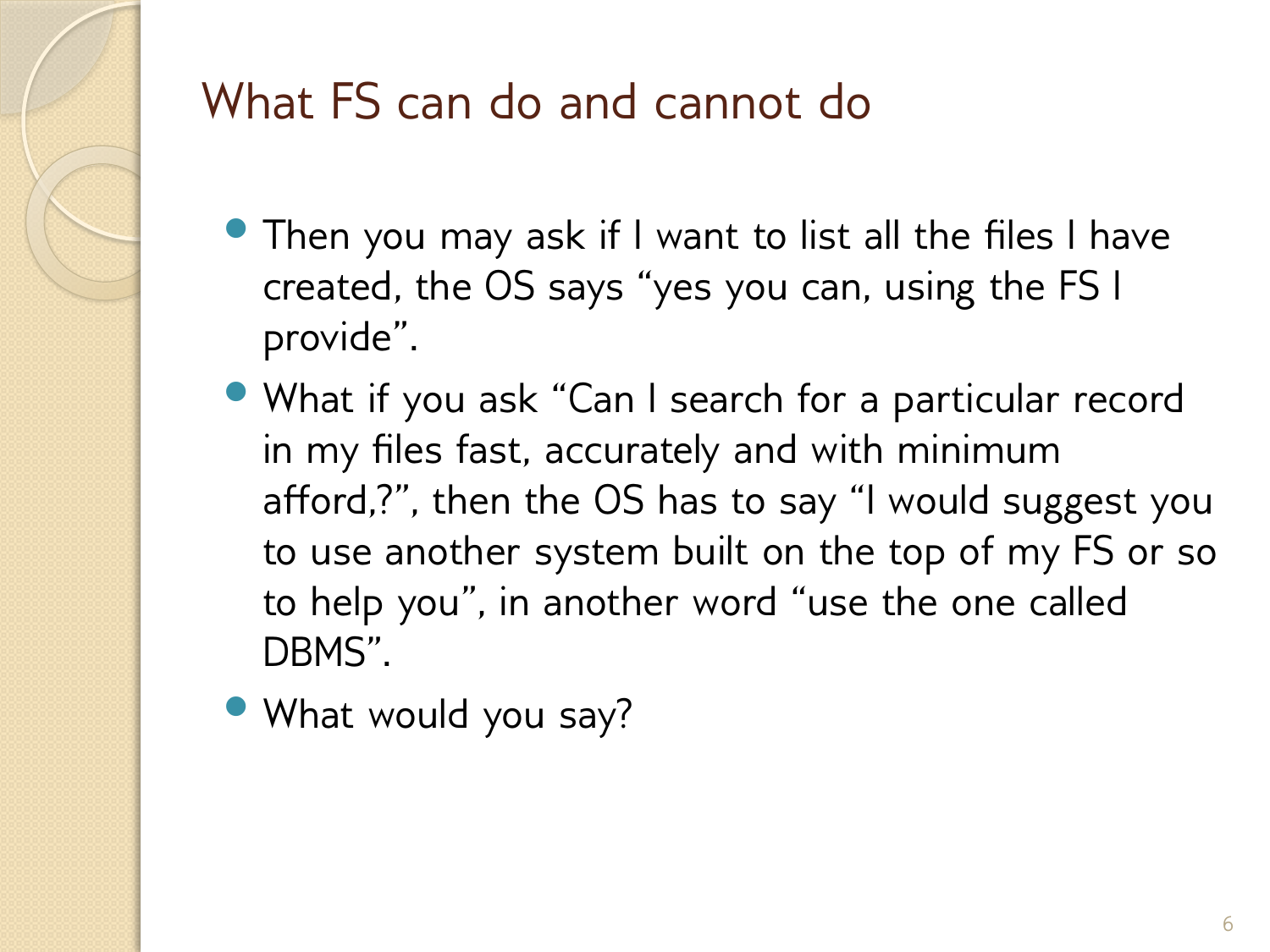

# What FS can do and cannot do
Then you may ask if I want to list all the files I have created, the OS says “yes you can, using the FS I provide”.
What if you ask “Can I search for a particular record in my files fast, accurately and with minimum afford,?”, then the OS has to say “I would suggest you to use another system built on the top of my FS or so to help you”, in another word “use the one called DBMS”.
What would you say?
6